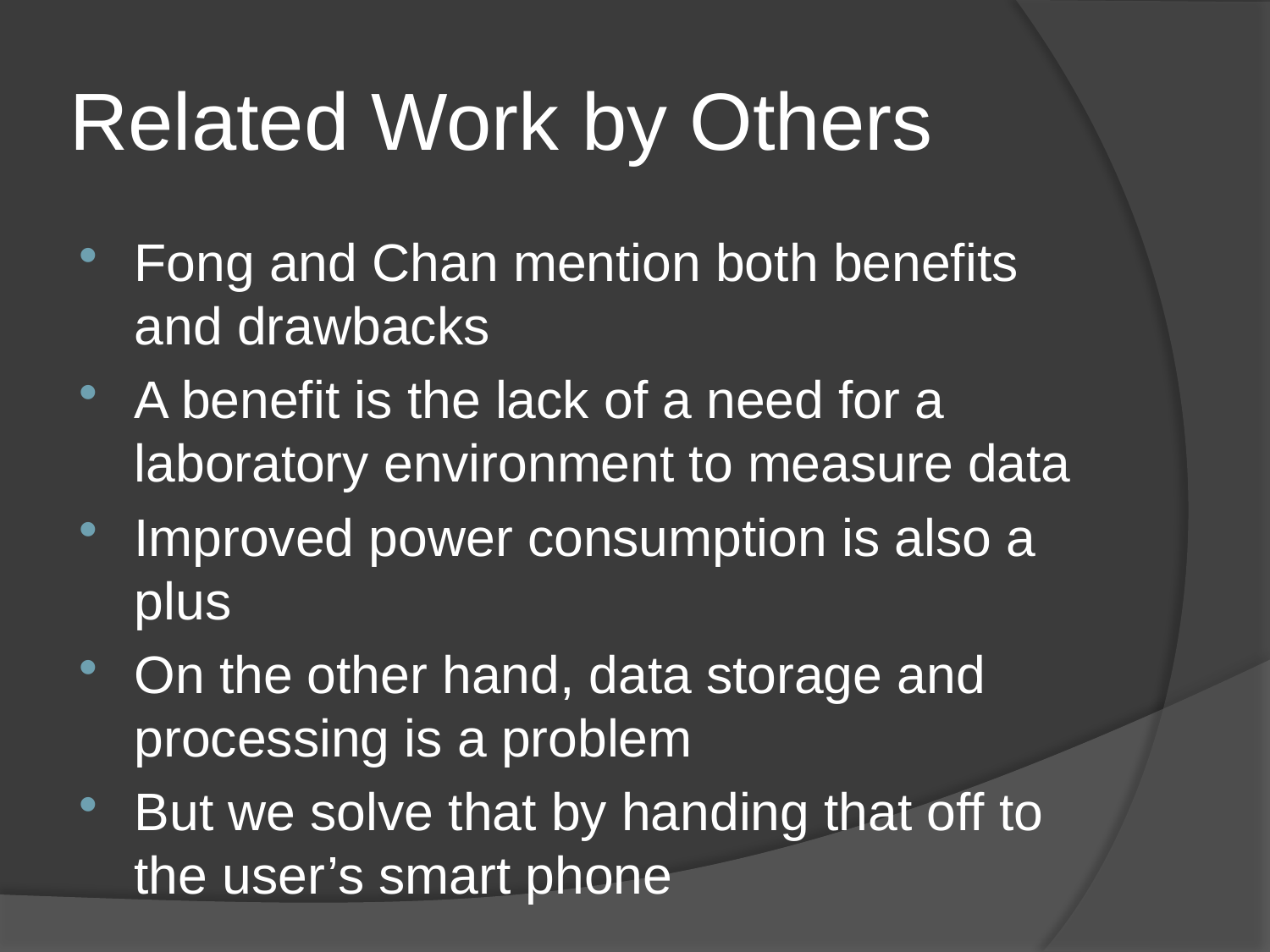

# Related Work by Others
Fong and Chan mention both benefits and drawbacks
A benefit is the lack of a need for a laboratory environment to measure data
Improved power consumption is also a plus
On the other hand, data storage and processing is a problem
But we solve that by handing that off to the user’s smart phone